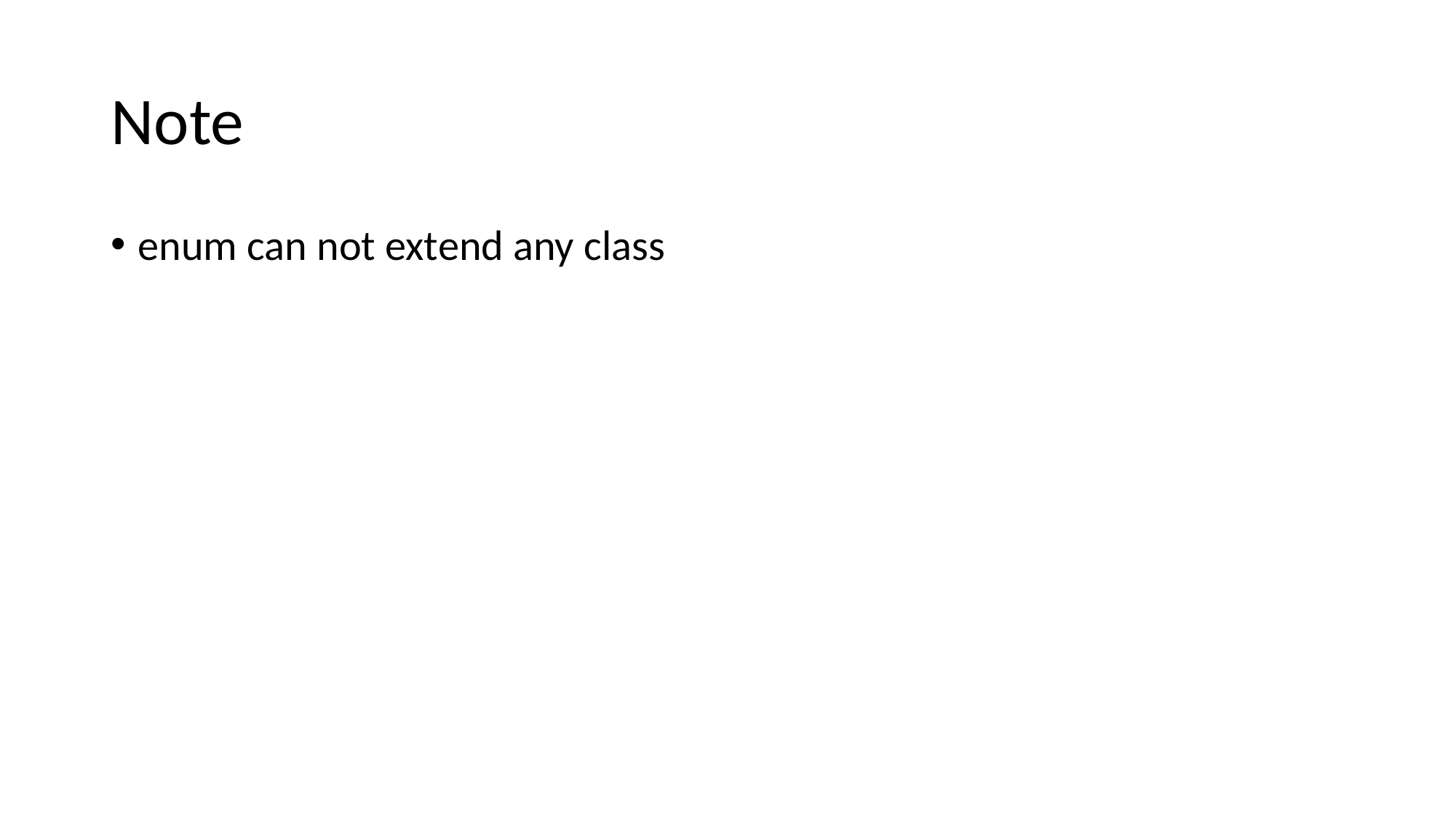

# Note
enum can not extend any class